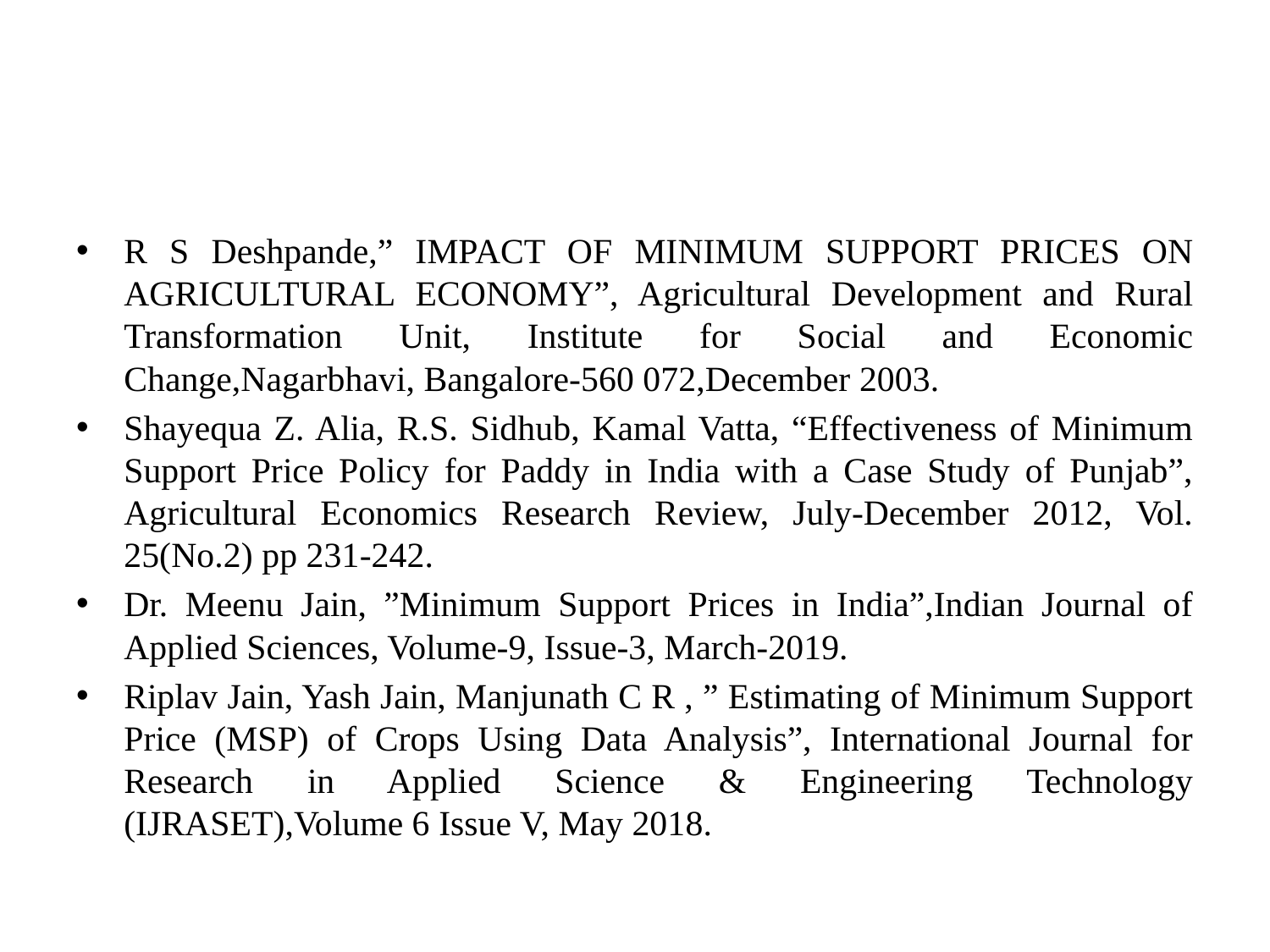

#
R S Deshpande,” IMPACT OF MINIMUM SUPPORT PRICES ON AGRICULTURAL ECONOMY”, Agricultural Development and Rural Transformation Unit, Institute for Social and Economic Change,Nagarbhavi, Bangalore-560 072,December 2003.
Shayequa Z. Alia, R.S. Sidhub, Kamal Vatta, “Effectiveness of Minimum Support Price Policy for Paddy in India with a Case Study of Punjab”, Agricultural Economics Research Review, July-December 2012, Vol. 25(No.2) pp 231-242.
Dr. Meenu Jain, ”Minimum Support Prices in India”,Indian Journal of Applied Sciences, Volume-9, Issue-3, March-2019.
Riplav Jain, Yash Jain, Manjunath C R , ” Estimating of Minimum Support Price (MSP) of Crops Using Data Analysis”, International Journal for Research in Applied Science & Engineering Technology (IJRASET),Volume 6 Issue V, May 2018.